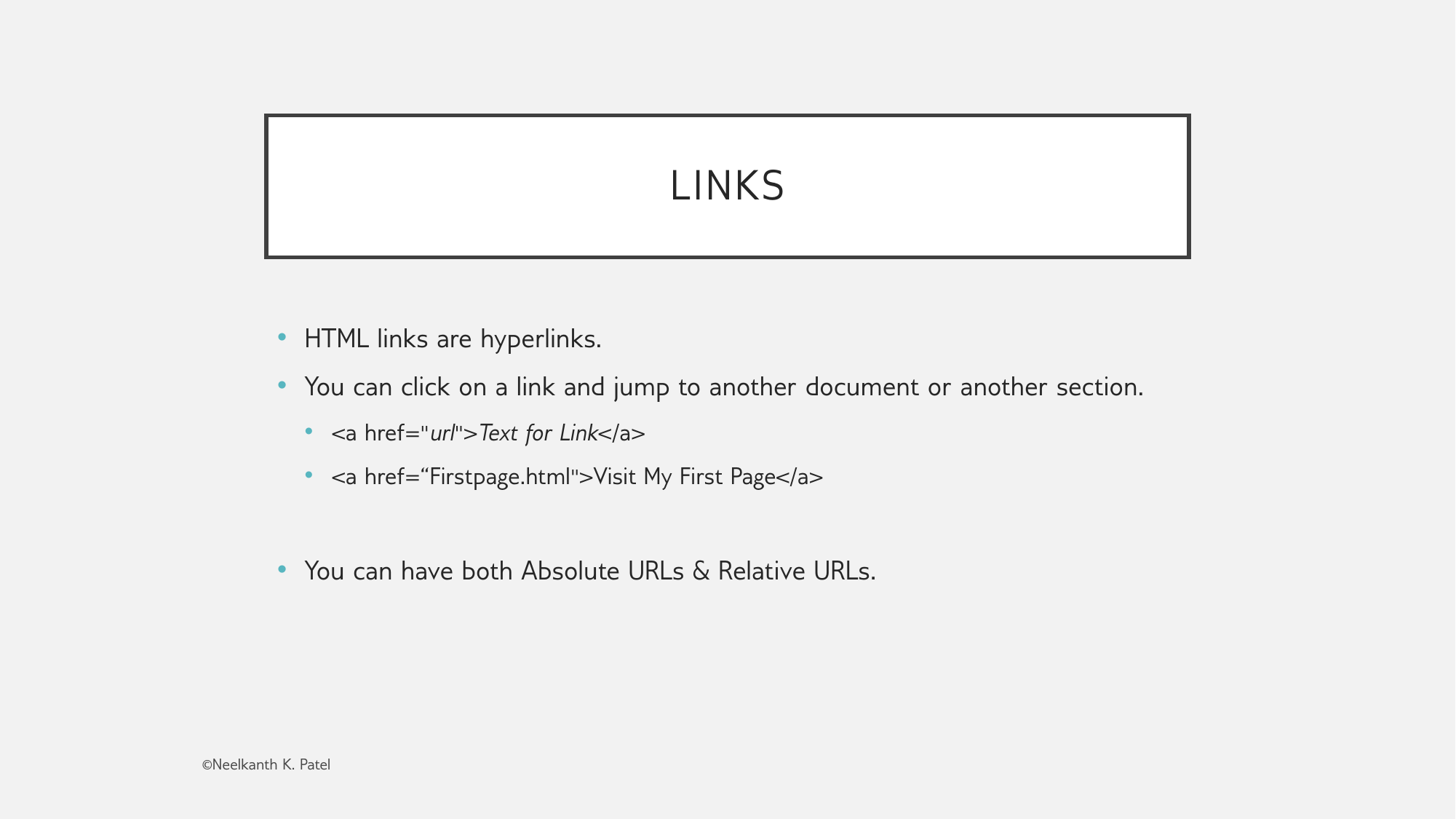

# LINKS
HTML links are hyperlinks.
You can click on a link and jump to another document or another section.
<a href="url">Text for Link</a>
<a href=“Firstpage.html">Visit My First Page</a>

You can have both Absolute URLs & Relative URLs.

©Neelkanth K. Patel